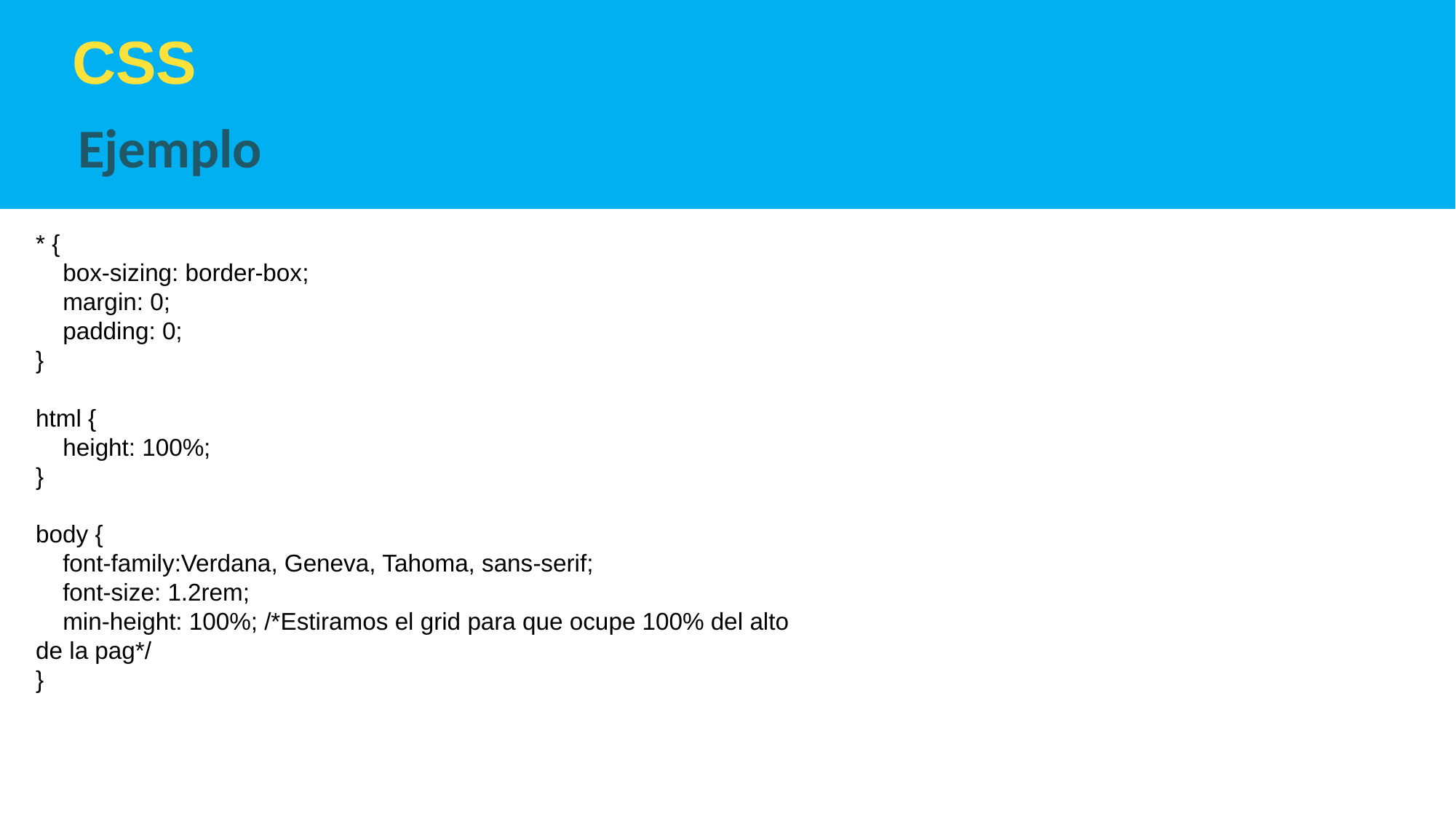

CSS
Ejemplo
* {
    box-sizing: border-box;
    margin: 0;
    padding: 0;
}
html {
    height: 100%;
}
body {
    font-family:Verdana, Geneva, Tahoma, sans-serif;
    font-size: 1.2rem;
    min-height: 100%; /*Estiramos el grid para que ocupe 100% del alto de la pag*/
}